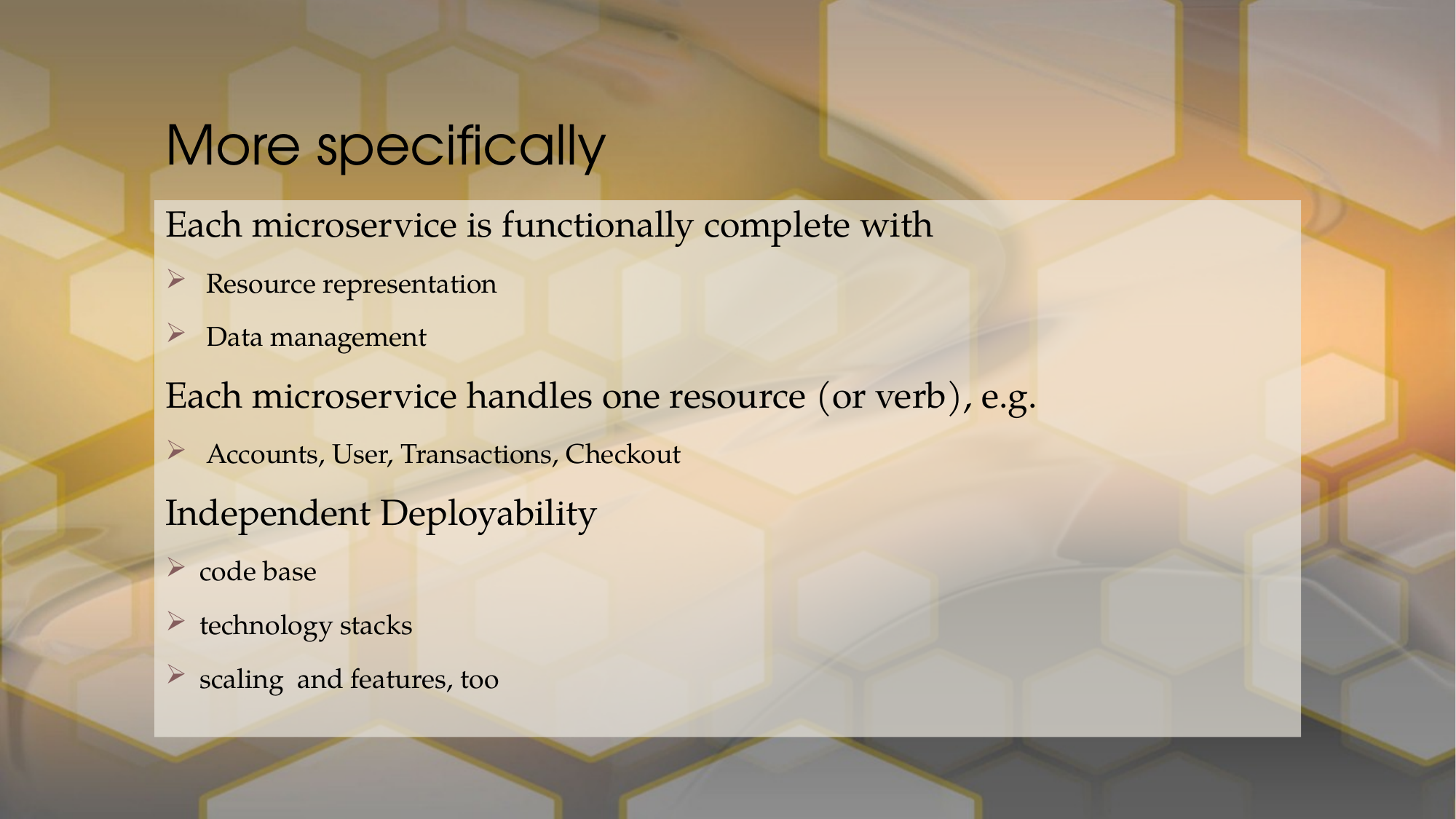

# More specifically
Each microservice is functionally complete with
Resource representation
Data management
Each microservice handles one resource (or verb), e.g.
Accounts, User, Transactions, Checkout
Independent Deployability
code base
technology stacks
scaling  and features, too